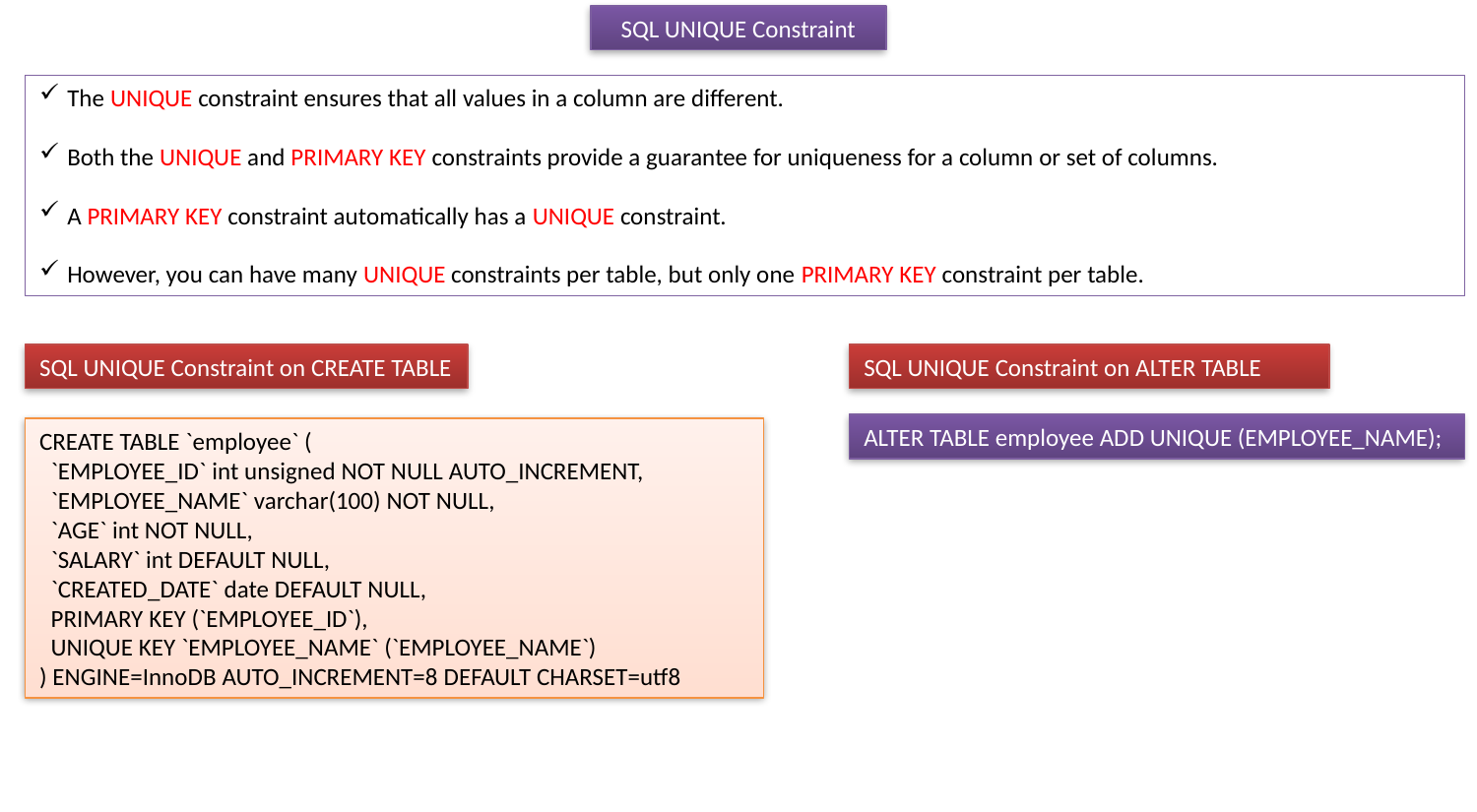

SQL UNIQUE Constraint

The UNIQUE constraint ensures that all values in a column are different.

Both the UNIQUE and PRIMARY KEY constraints provide a guarantee for uniqueness for a column or set of columns.

A PRIMARY KEY constraint automatically has a UNIQUE constraint.

However, you can have many UNIQUE constraints per table, but only one PRIMARY KEY constraint per table.
SQL UNIQUE Constraint on ALTER TABLE
SQL UNIQUE Constraint on CREATE TABLE
ALTER TABLE employee ADD UNIQUE (EMPLOYEE_NAME);
CREATE TABLE `employee` (
  `EMPLOYEE_ID` int unsigned NOT NULL AUTO_INCREMENT,
  `EMPLOYEE_NAME` varchar(100) NOT NULL,
  `AGE` int NOT NULL,
  `SALARY` int DEFAULT NULL,
  `CREATED_DATE` date DEFAULT NULL,
  PRIMARY KEY (`EMPLOYEE_ID`),
  UNIQUE KEY `EMPLOYEE_NAME` (`EMPLOYEE_NAME`)
) ENGINE=InnoDB AUTO_INCREMENT=8 DEFAULT CHARSET=utf8